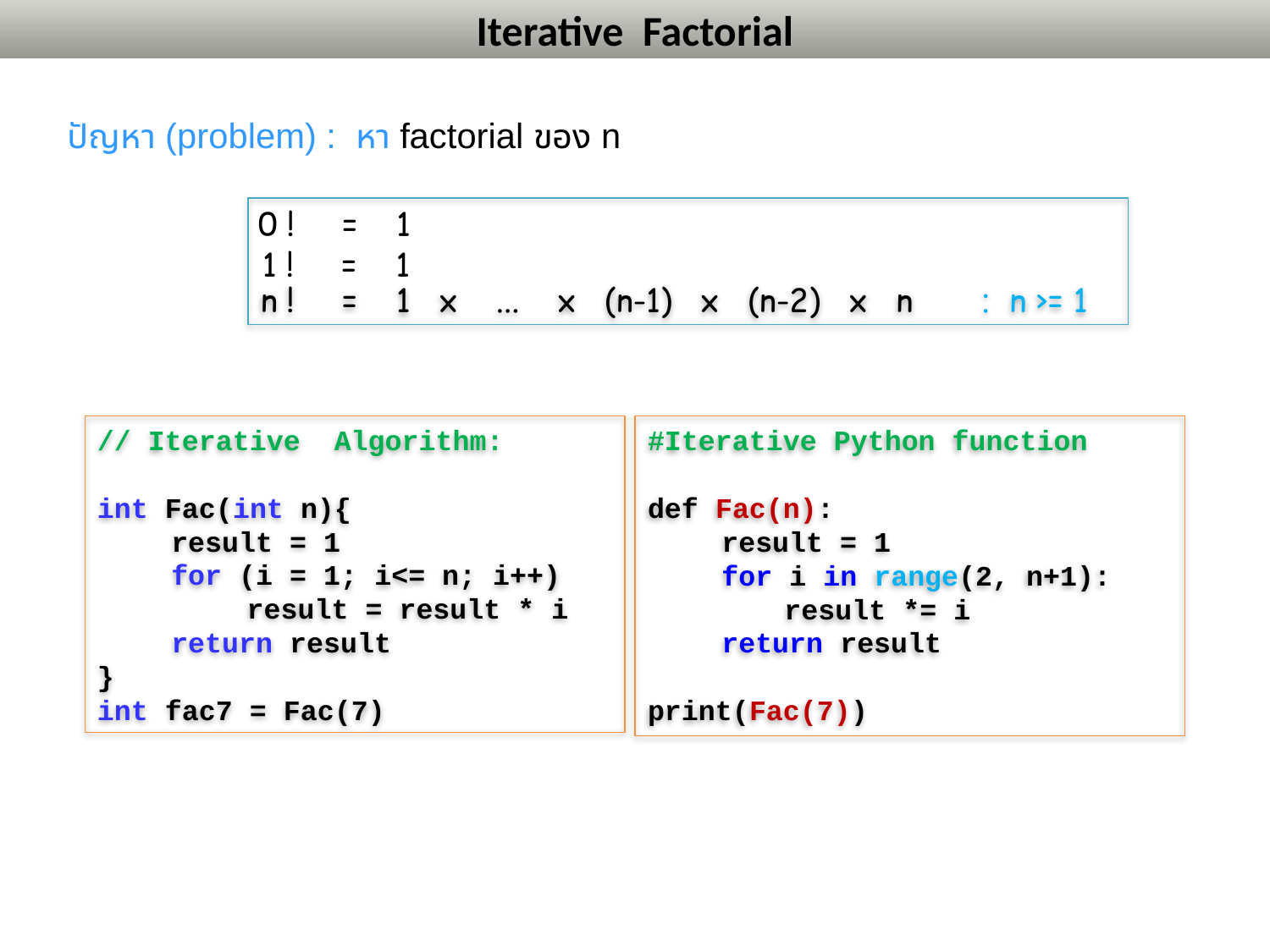

# Iterative  Factorial
ปัญหา (problem) :  หา factorial ของ n
0 !     =    1

n !     =    1   x    ...    x   (n-1)   x   (n-2)   x   n       :  n >= 1
1 !     =    1
// Iterative  Algorithm:

int Fac(int n){
	result = 1
	for (i = 1; i<= n; i++)			result = result * i
	return result
}
int fac7 = Fac(7)
#Iterative Python function

def Fac(n):
	result = 1
	for i in range(2, n+1):
    		result *= i
	return result

print(Fac(7))